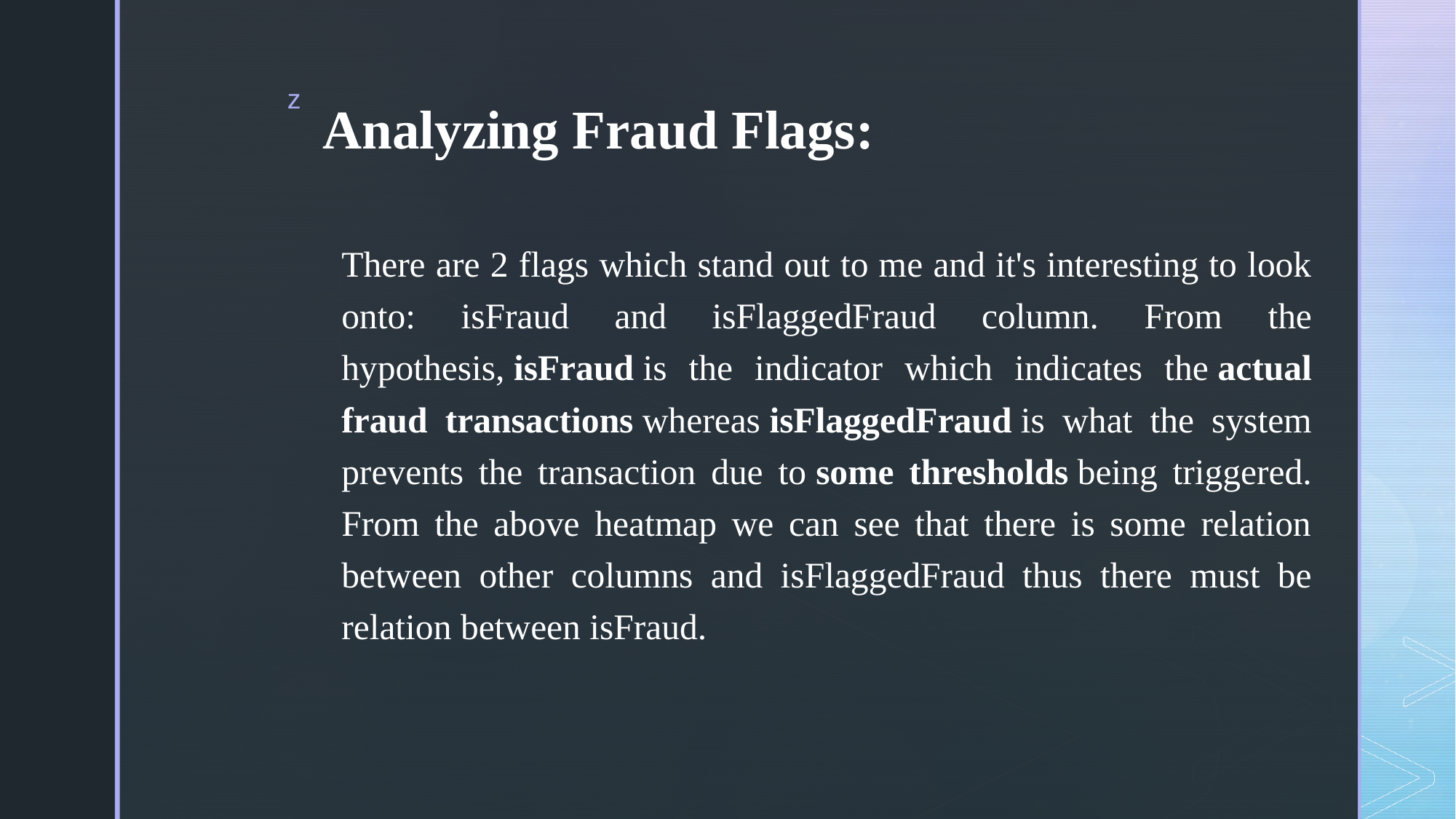

# Analyzing Fraud Flags:
There are 2 flags which stand out to me and it's interesting to look onto: isFraud and isFlaggedFraud column. From the hypothesis, isFraud is the indicator which indicates the actual fraud transactions whereas isFlaggedFraud is what the system prevents the transaction due to some thresholds being triggered. From the above heatmap we can see that there is some relation between other columns and isFlaggedFraud thus there must be relation between isFraud.